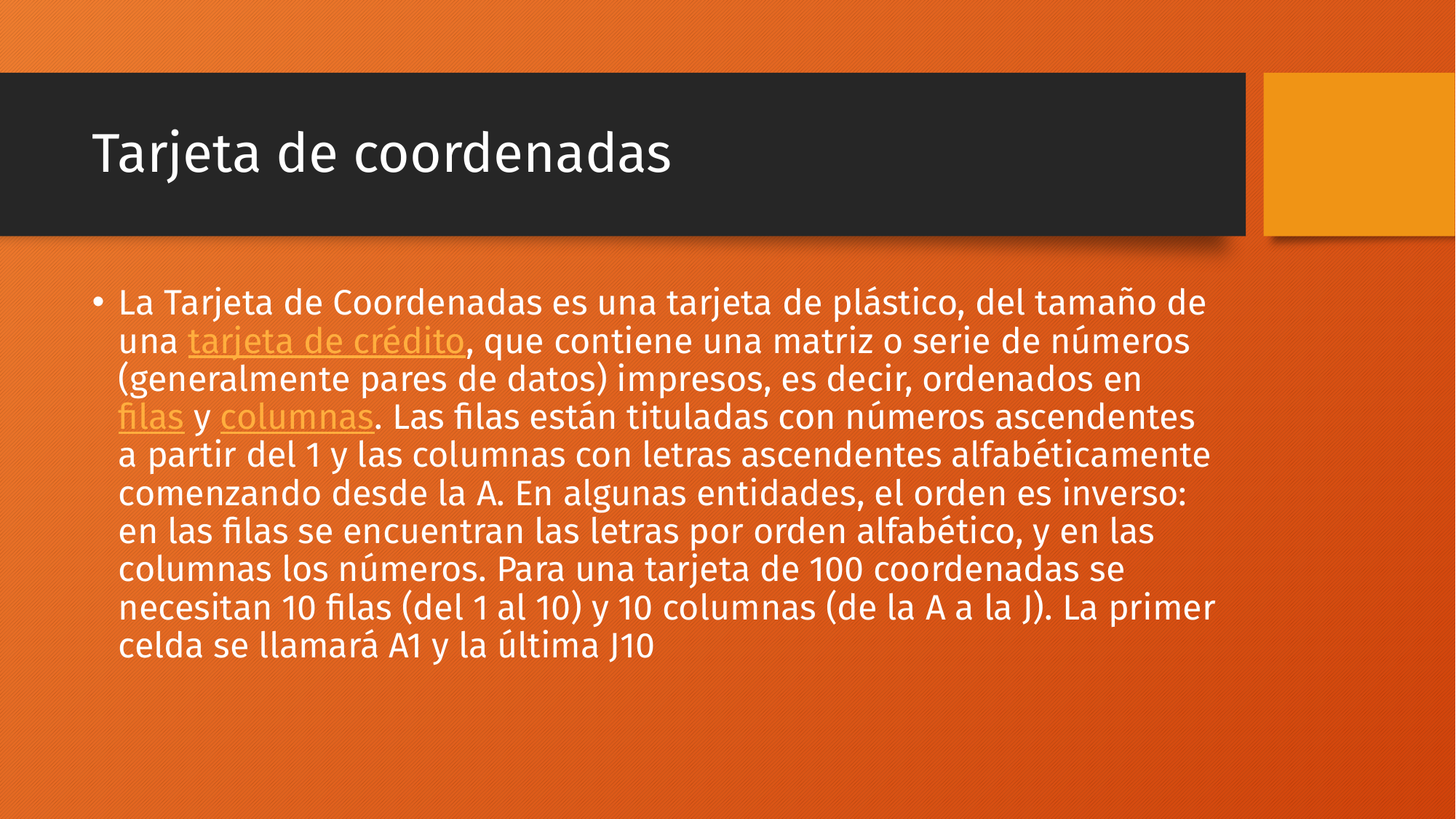

# Tarjeta de coordenadas
La Tarjeta de Coordenadas es una tarjeta de plástico, del tamaño de una tarjeta de crédito, que contiene una matriz o serie de números (generalmente pares de datos) impresos, es decir, ordenados en filas y columnas. Las filas están tituladas con números ascendentes a partir del 1 y las columnas con letras ascendentes alfabéticamente comenzando desde la A. En algunas entidades, el orden es inverso: en las filas se encuentran las letras por orden alfabético, y en las columnas los números. Para una tarjeta de 100 coordenadas se necesitan 10 filas (del 1 al 10) y 10 columnas (de la A a la J). La primer celda se llamará A1 y la última J10